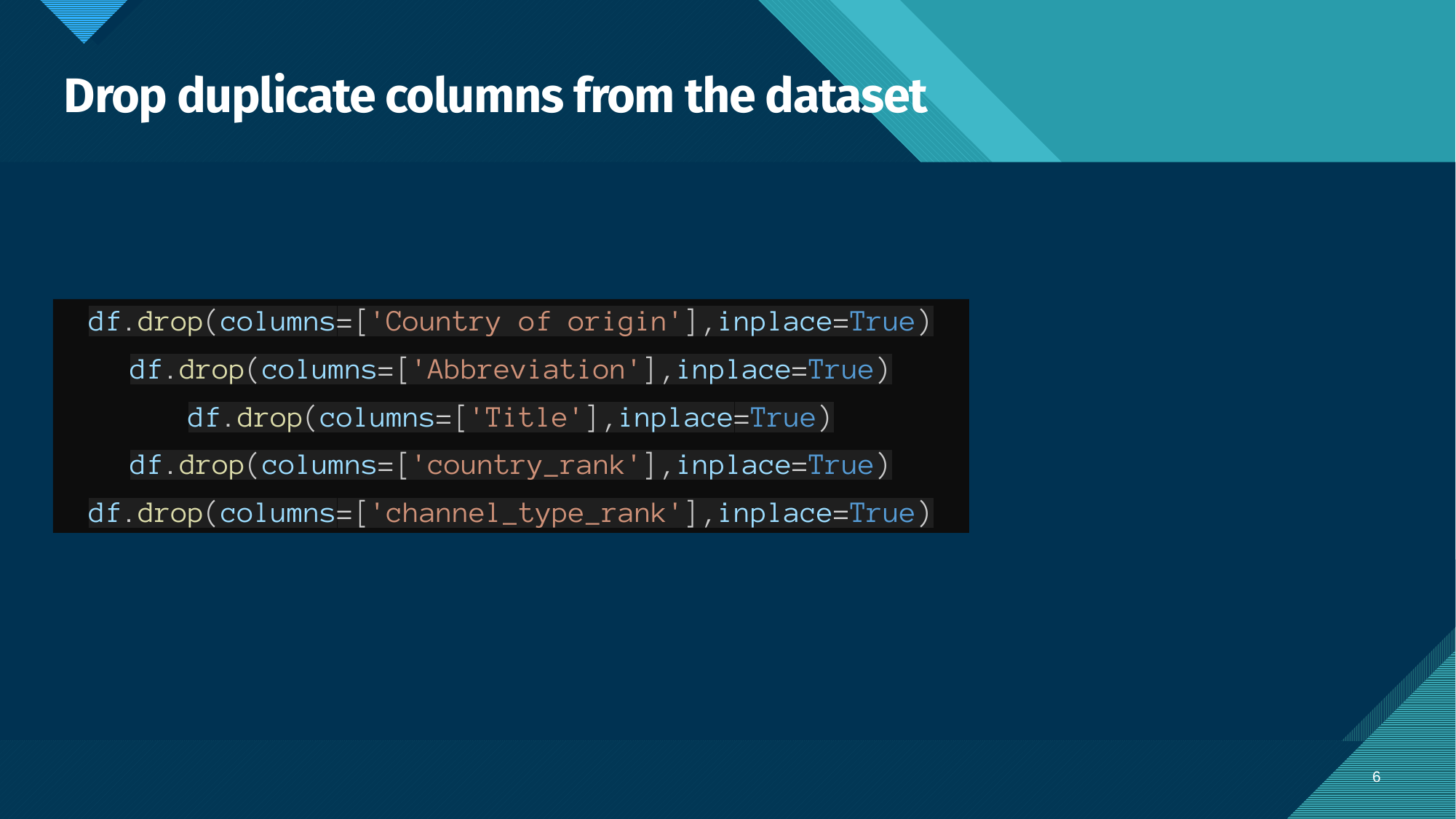

# Drop duplicate columns from the dataset
df.drop(columns=['Country of origin'],inplace=True)
df.drop(columns=['Abbreviation'],inplace=True)
df.drop(columns=['Title'],inplace=True)
df.drop(columns=['country_rank'],inplace=True)
df.drop(columns=['channel_type_rank'],inplace=True)

6